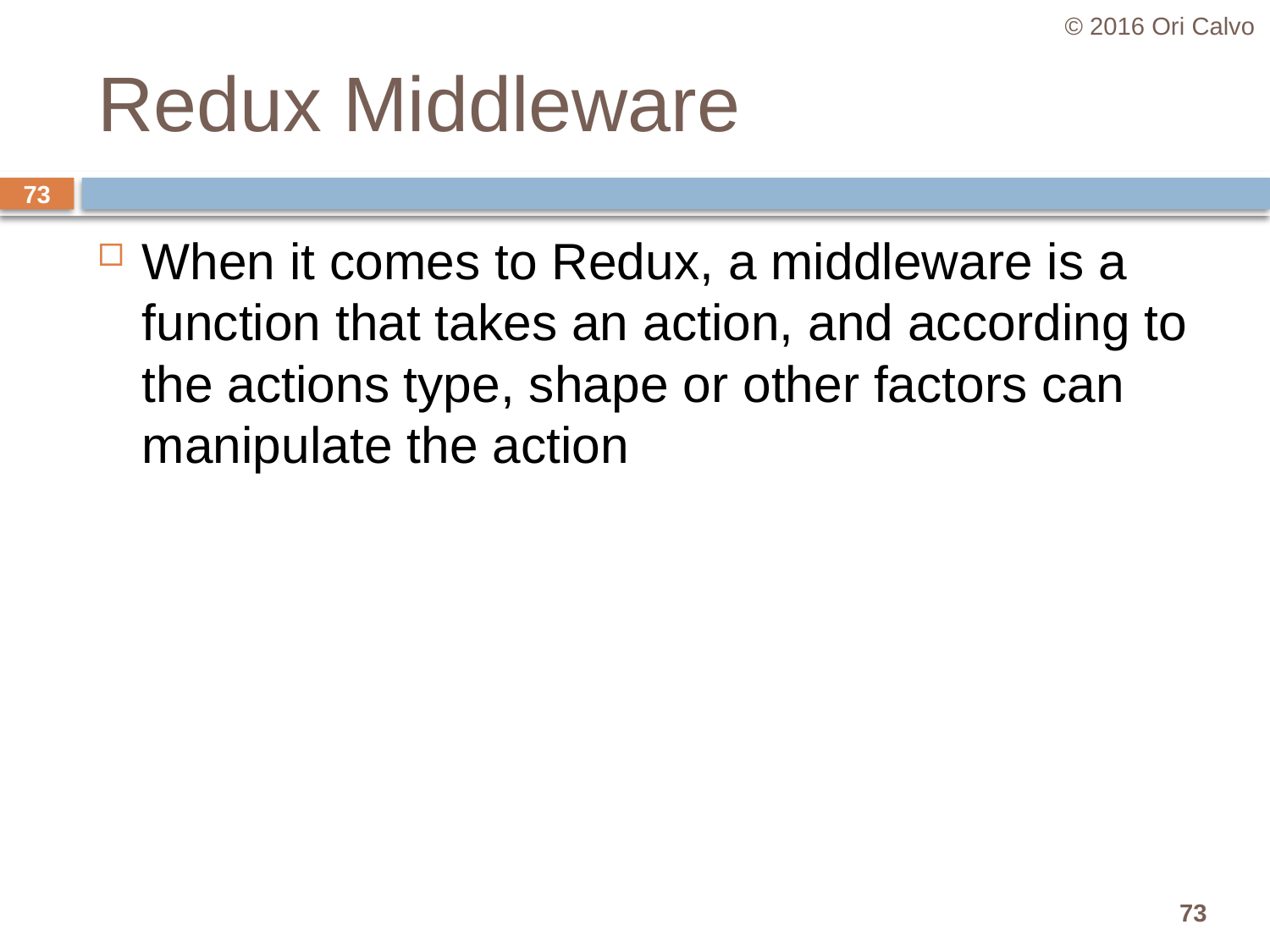

© 2016 Ori Calvo
# Redux Middleware
73
When it comes to Redux, a middleware is a function that takes an action, and according to the actions type, shape or other factors can manipulate the action